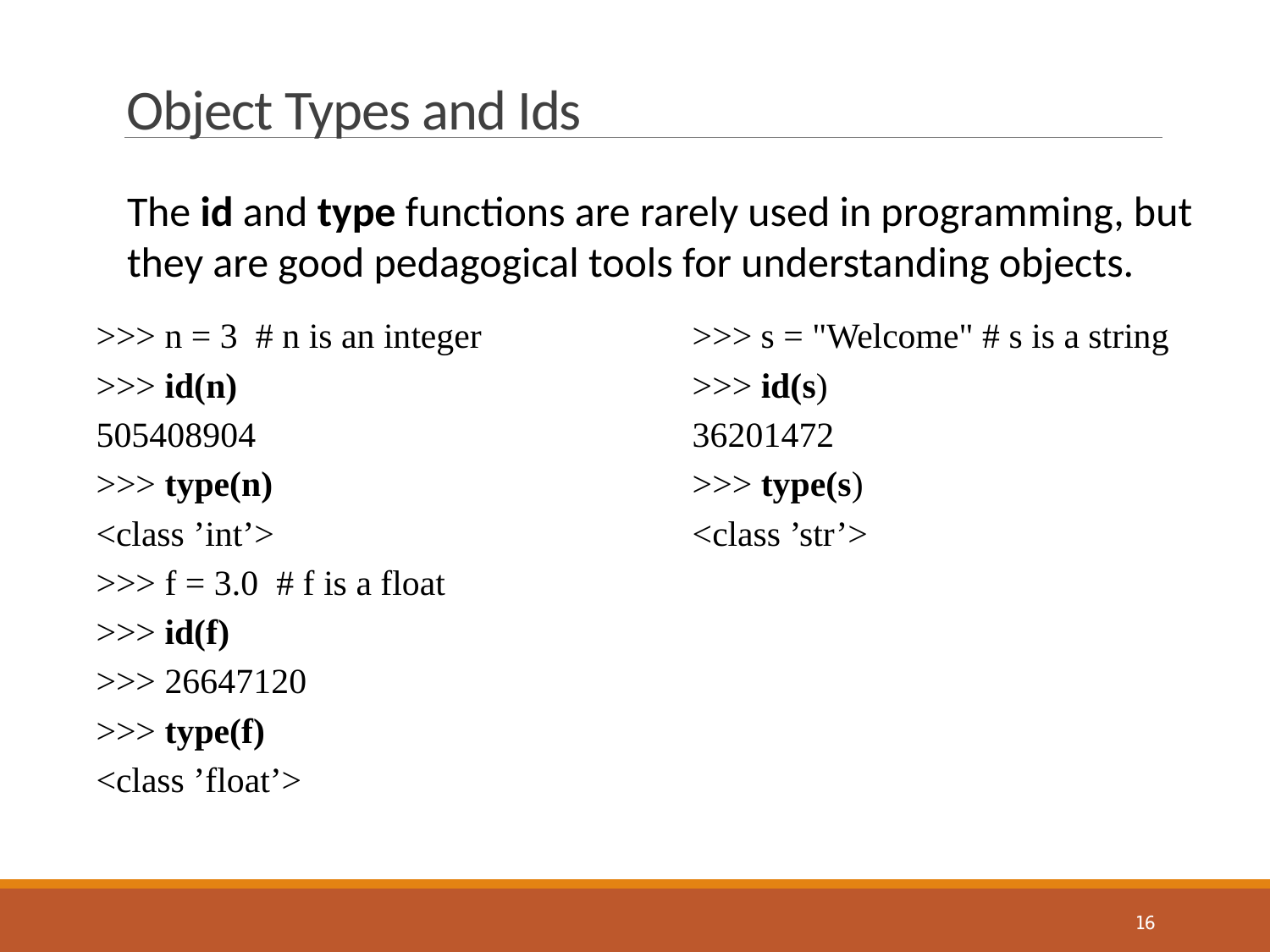

# Object Types and Ids
The id and type functions are rarely used in programming, but they are good pedagogical tools for understanding objects.
>>> n = 3  # n is an integer
>>> id(n)
505408904
>>> type(n)
<class ’int’>
>>> f = 3.0  # f is a float
>>> id(f)
>>> 26647120
>>> type(f)
<class ’float’>
>>> s = "Welcome" # s is a string
>>> id(s)
36201472
>>> type(s)
<class ’str’>
16